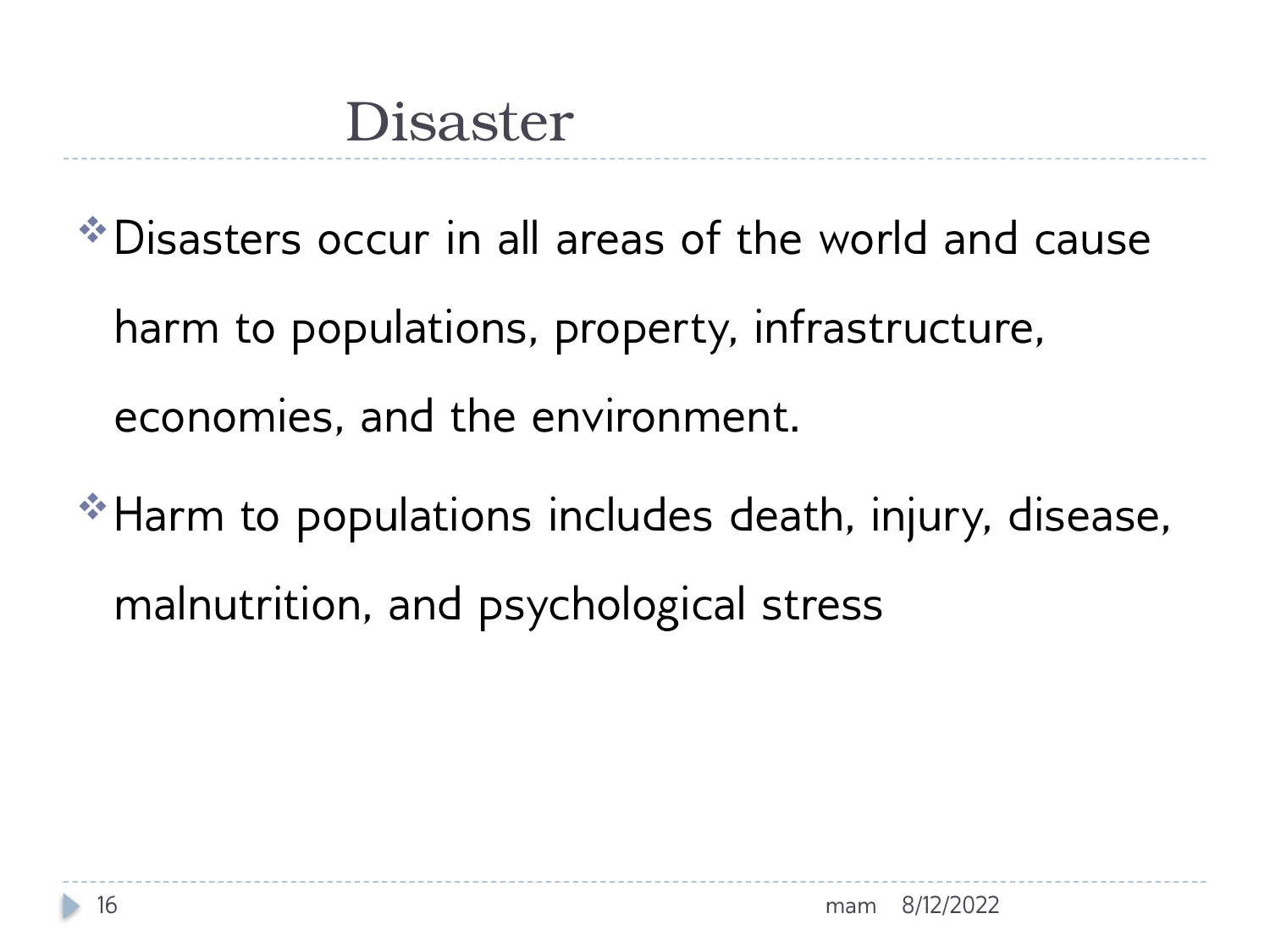

# Disaster
Disasters occur in all areas of the world and cause harm to populations, property, infrastructure, economies, and the environment.
Harm to populations includes death, injury, disease, malnutrition, and psychological stress
16
mam
8/12/2022